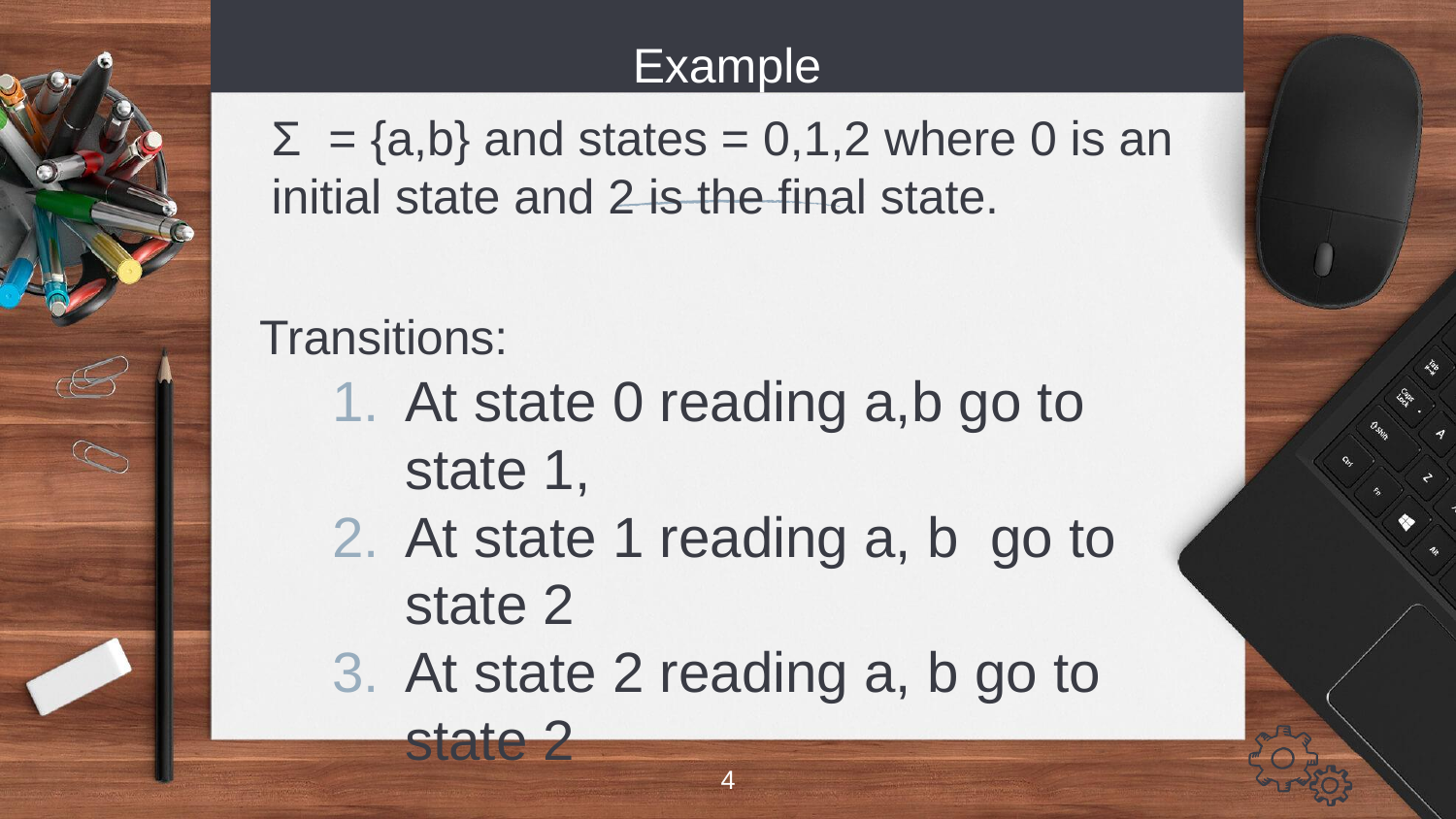

# Example
Σ  = {a,b} and states = 0,1,2 where 0 is an initial state and 2 is the final state.

Transitions:
At state 0 reading a,b go to state 1,
At state 1 reading a, b  go to state 2
At state 2 reading a, b go to state 2

4